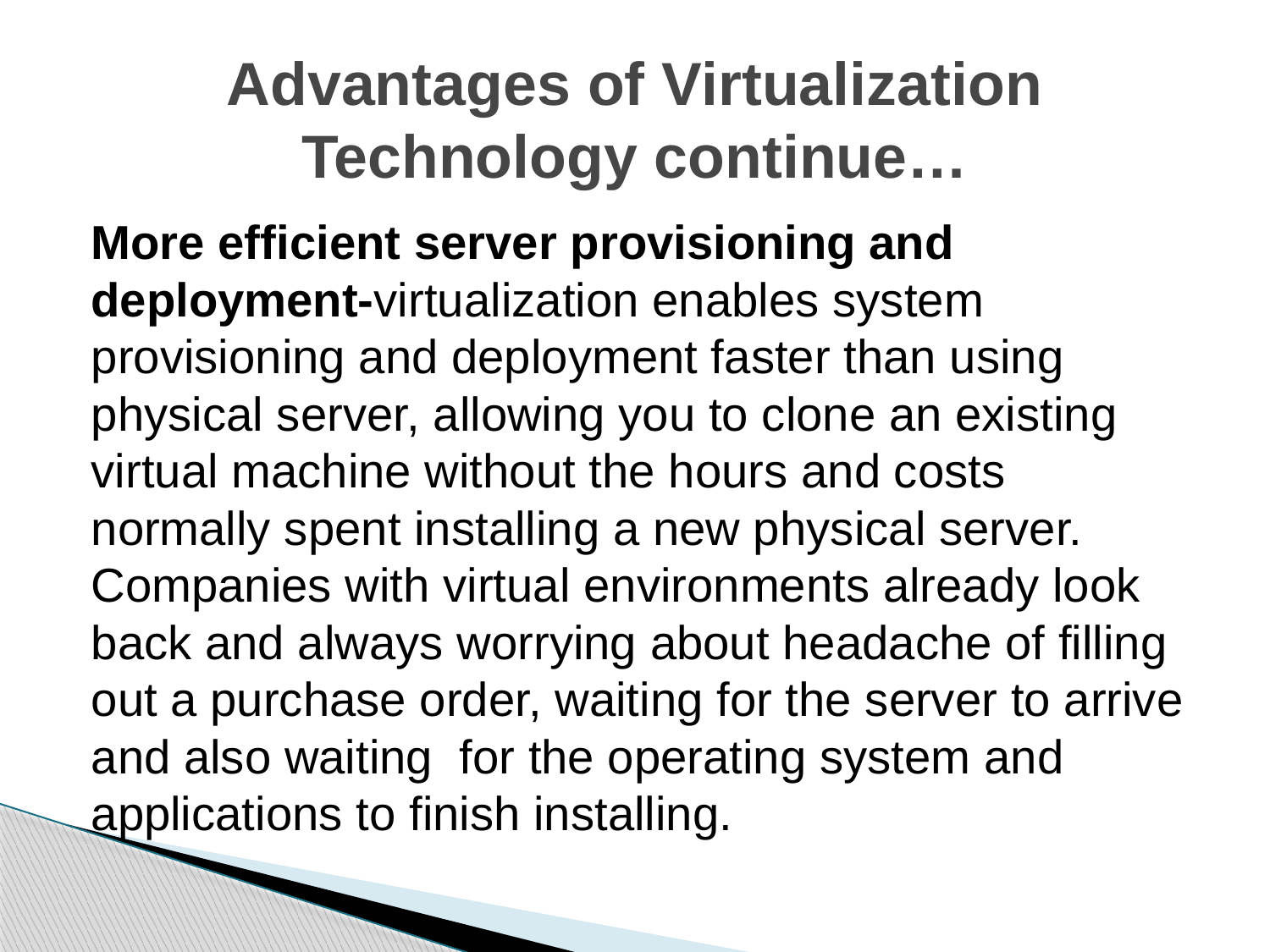

# Advantages of Virtualization Technology continue…
More efficient server provisioning and deployment-virtualization enables system provisioning and deployment faster than using physical server, allowing you to clone an existing virtual machine without the hours and costs normally spent installing a new physical server. Companies with virtual environments already look back and always worrying about headache of filling out a purchase order, waiting for the server to arrive and also waiting  for the operating system and applications to finish installing.